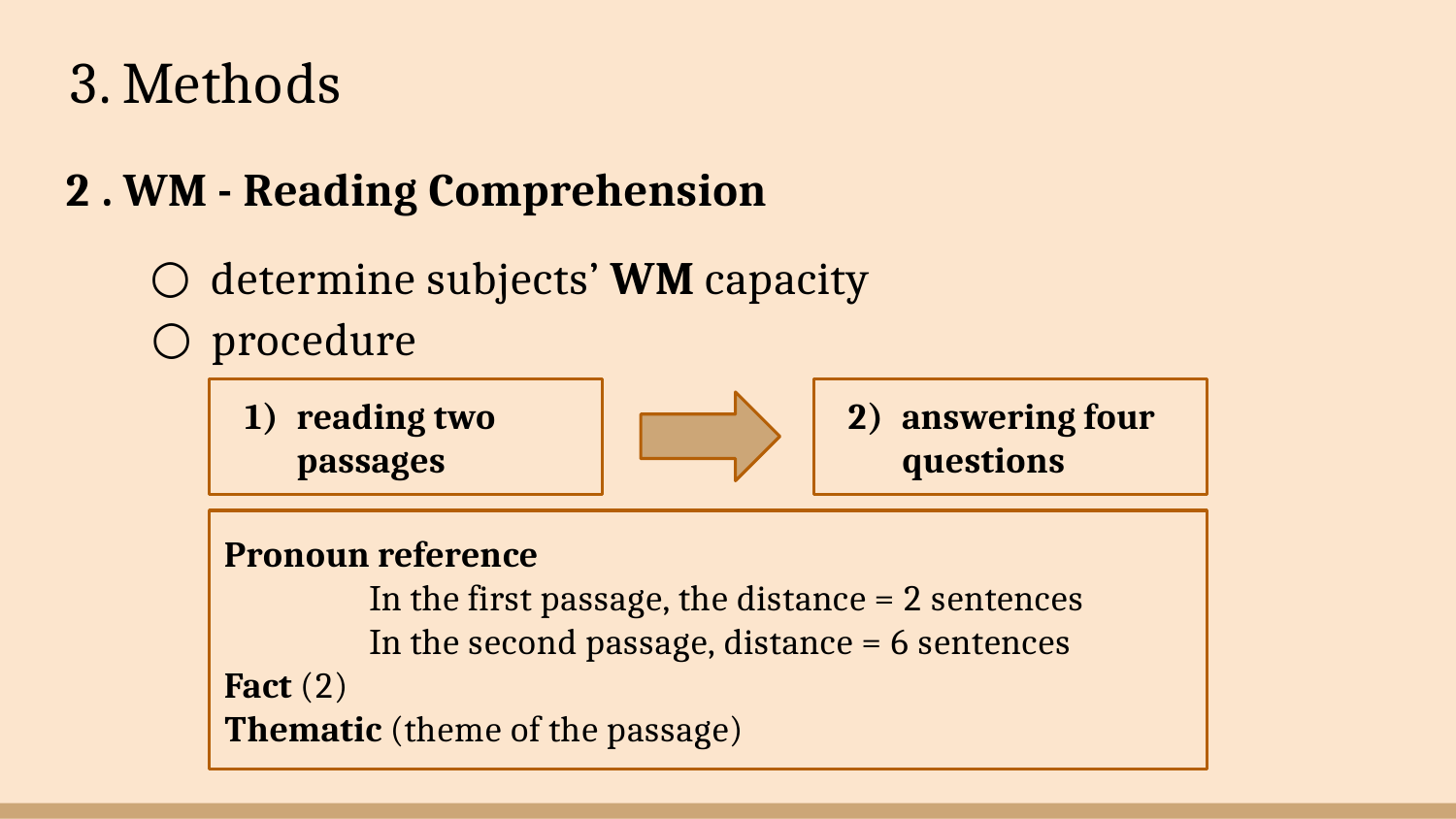

3. Methods
2 . WM - Reading Comprehension
determine subjects’ WM capacity

procedure
reading two passages
answering four questions

Pronoun reference
	In the first passage, the distance = 2 sentences
	In the second passage, distance = 6 sentences
Fact (2)
Thematic (theme of the passage)